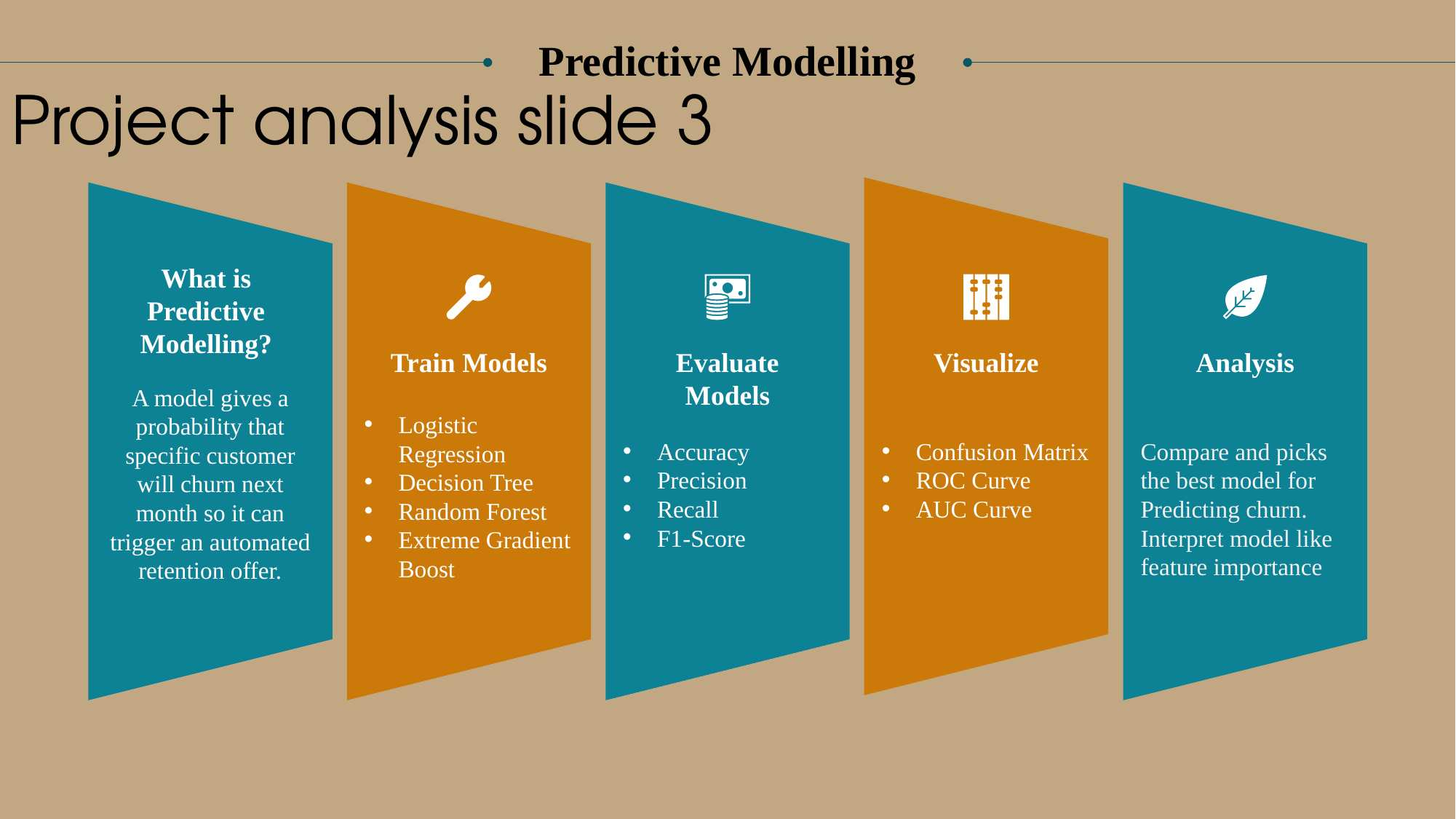

Predictive Modelling
Project analysis slide 3
What is Predictive Modelling?

Train Models
Evaluate Models
Visualize
Analysis
A model gives a probability that specific customer will churn next month so it can trigger an automated retention offer.
Logistic Regression
Decision Tree
Random Forest
Extreme Gradient Boost
Accuracy
Precision
Recall
F1-Score
Confusion Matrix
ROC Curve
AUC Curve
Compare and picks the best model for Predicting churn. Interpret model like feature importance